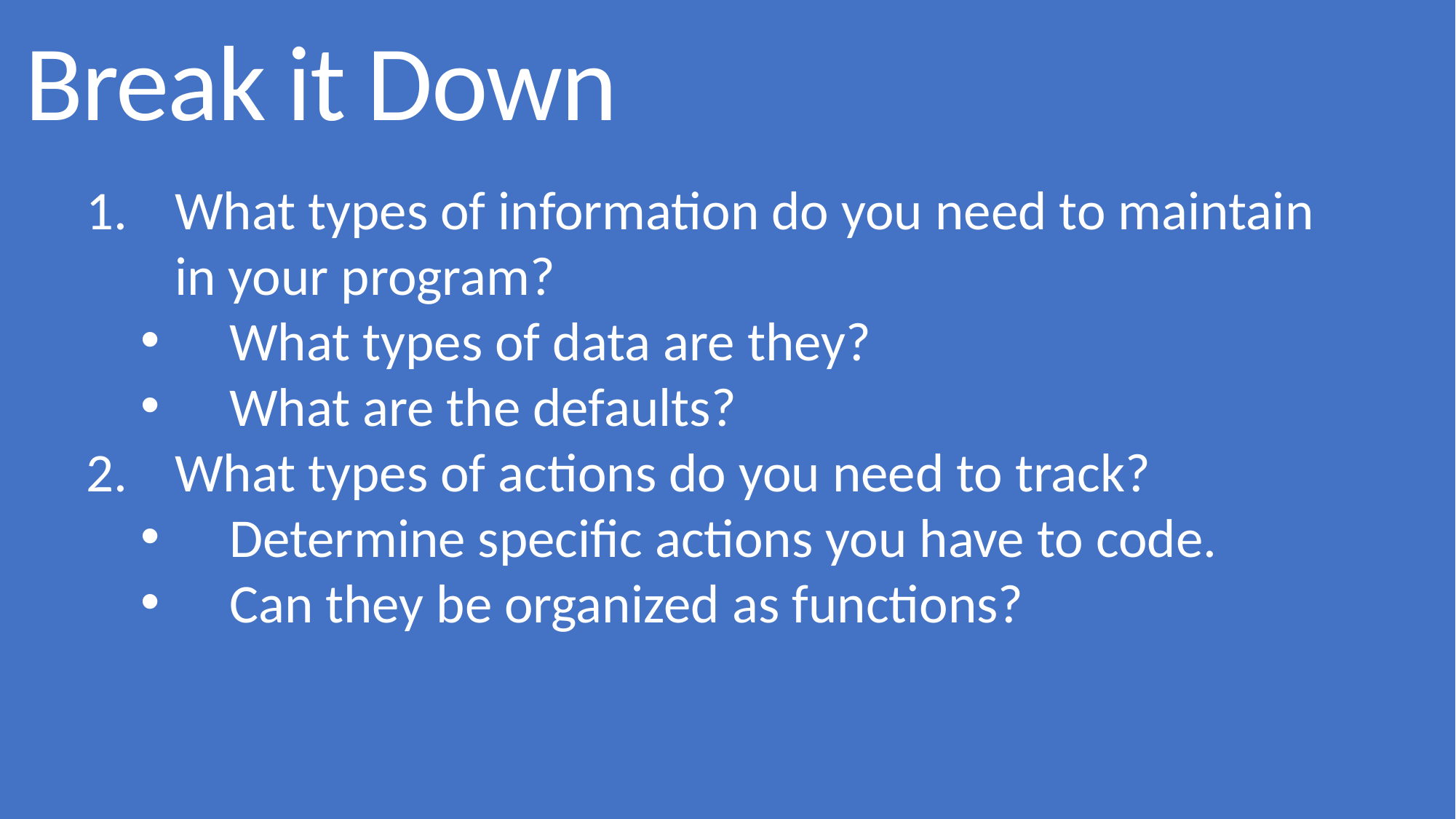

# Break it Down
What types of information do you need to maintain in your program?
What types of data are they?
What are the defaults?
What types of actions do you need to track?
Determine specific actions you have to code.
Can they be organized as functions?